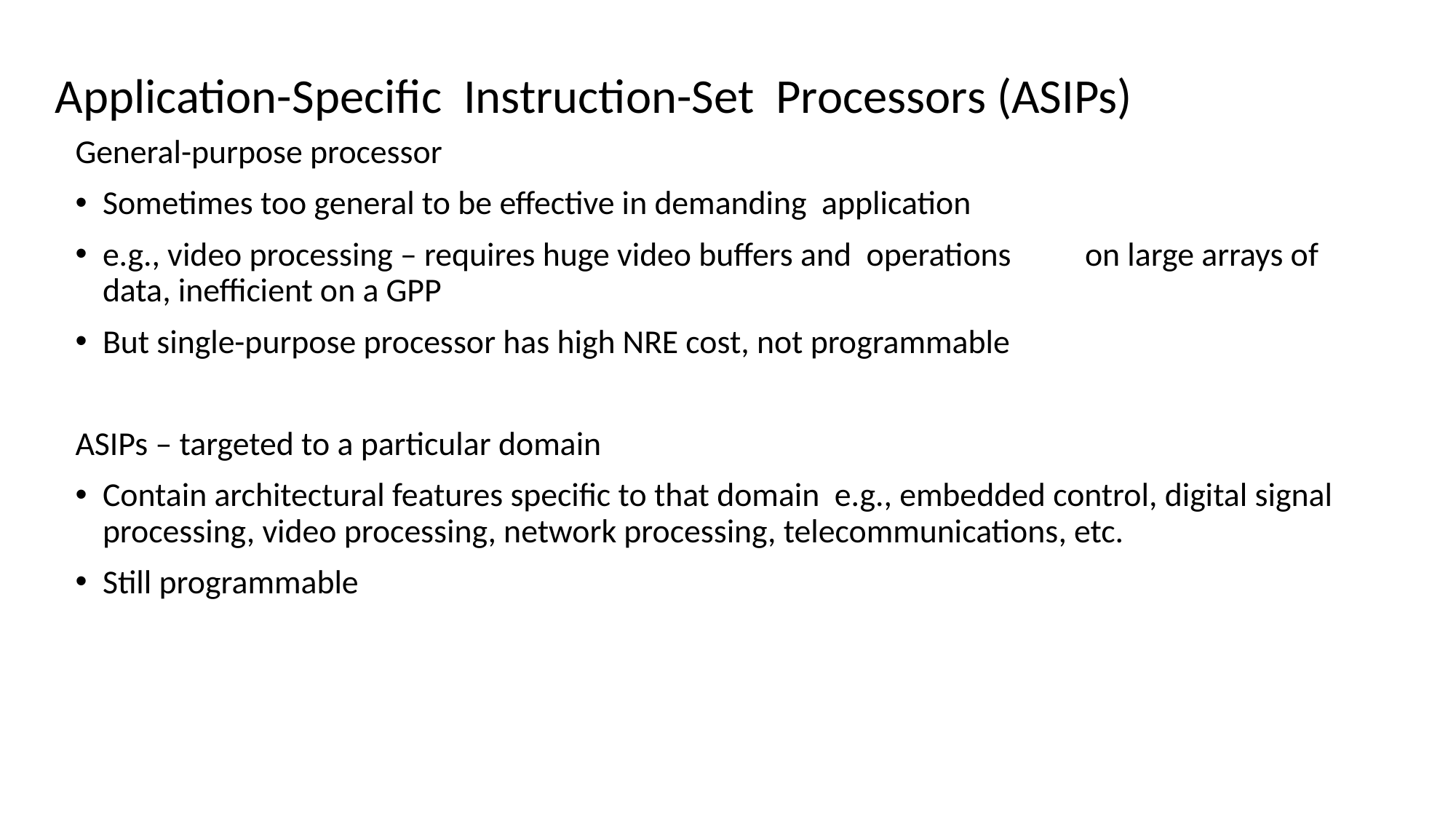

# Application-Specific  Instruction-Set  Processors (ASIPs)
General-purpose processor
Sometimes too general to be effective in demanding  application
e.g., video processing – requires huge video buffers and  operations	on large arrays of data, inefficient on a GPP
But single-purpose processor has high NRE cost, not programmable

ASIPs – targeted to a particular domain
Contain architectural features specific to that domain  e.g., embedded control, digital signal processing, video processing, network processing, telecommunications, etc.
Still programmable